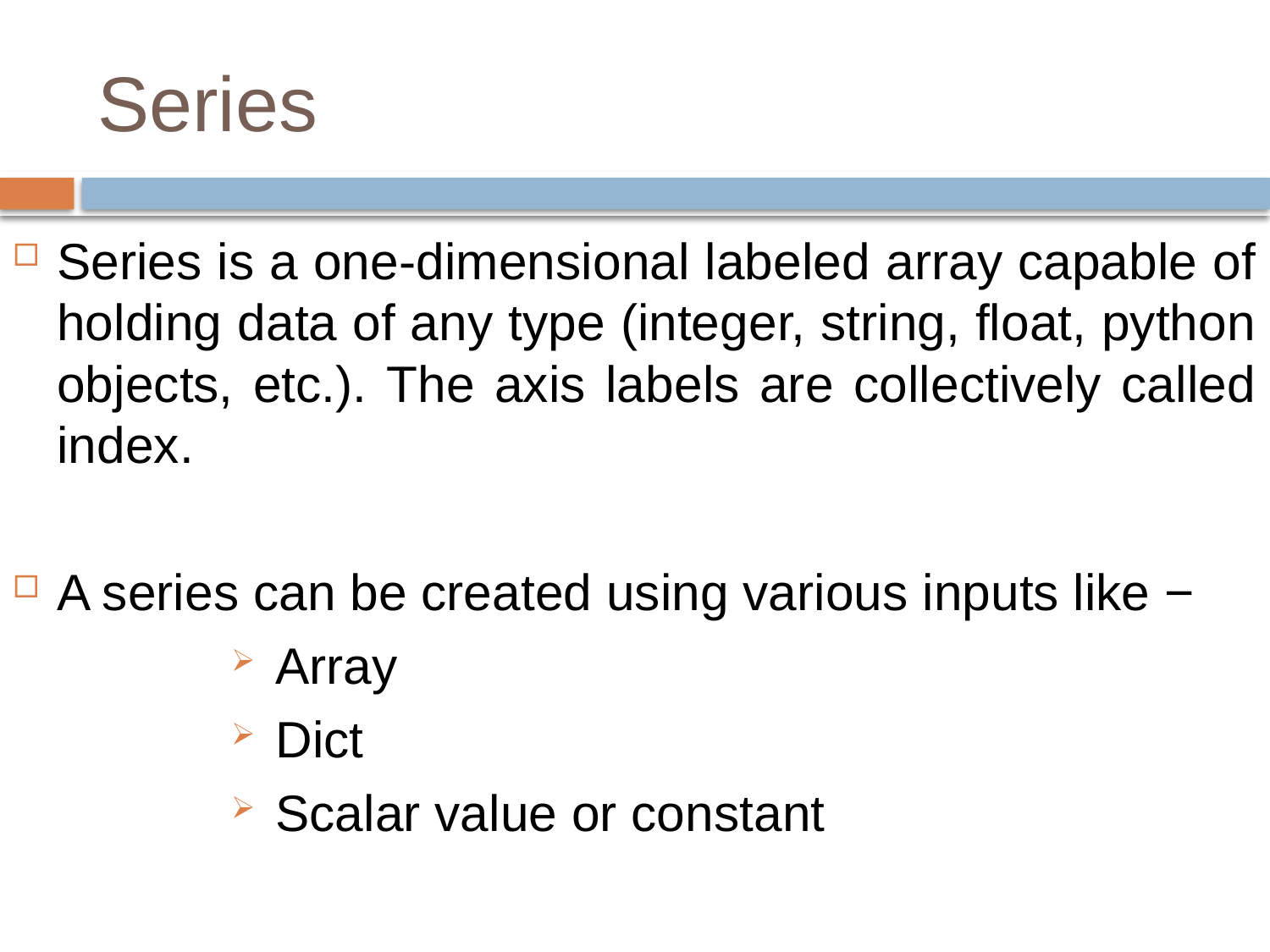

# Series
Series is a one-dimensional labeled array capable of holding data of any type (integer, string, float, python objects, etc.). The axis labels are collectively called index.

A series can be created using various inputs like −
Array
Dict
Scalar value or constant